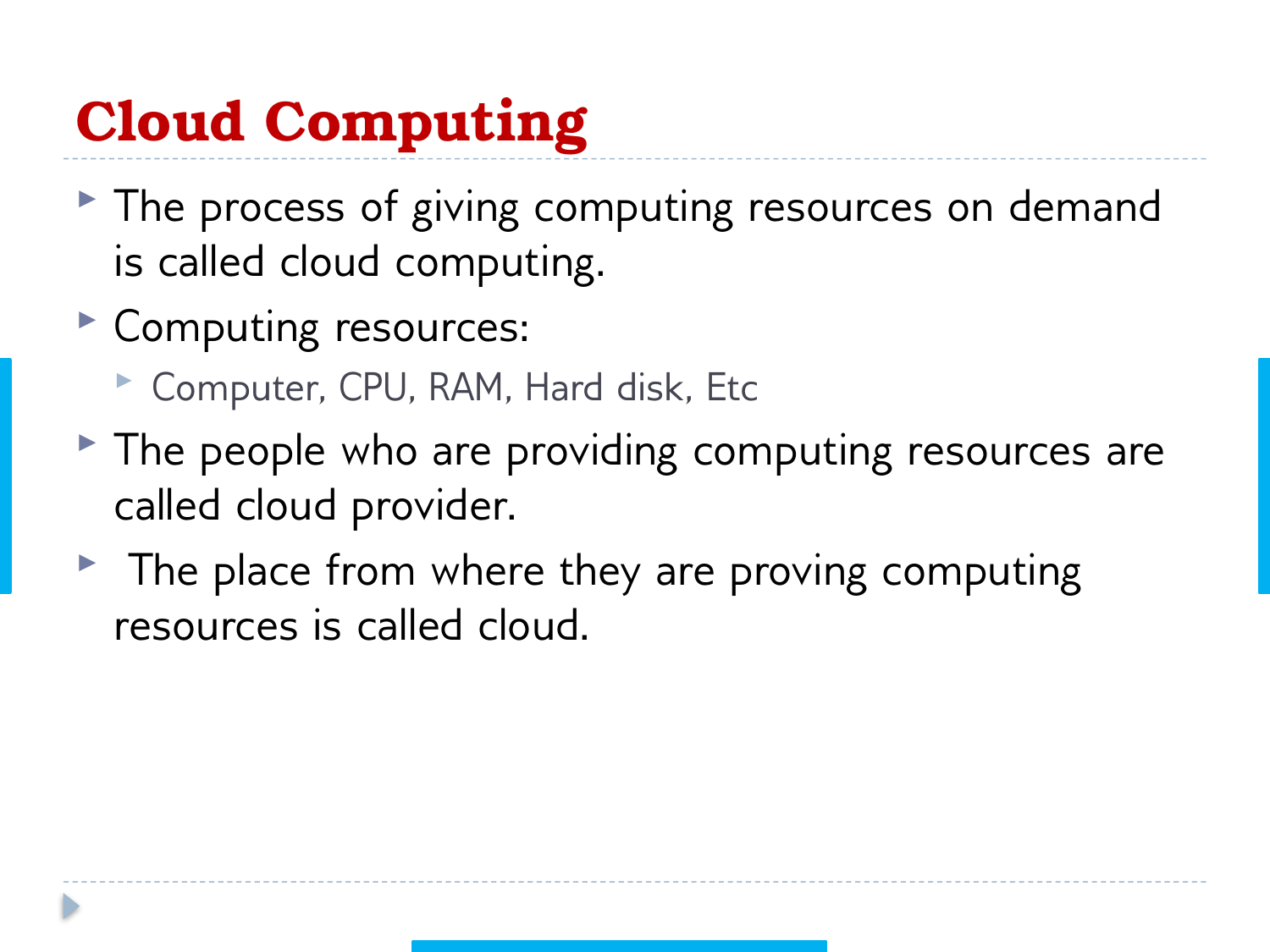

# Cloud Computing
The process of giving computing resources on demand is called cloud computing.
Computing resources:
Computer, CPU, RAM, Hard disk, Etc
The people who are providing computing resources are called cloud provider.
 The place from where they are proving computing resources is called cloud.